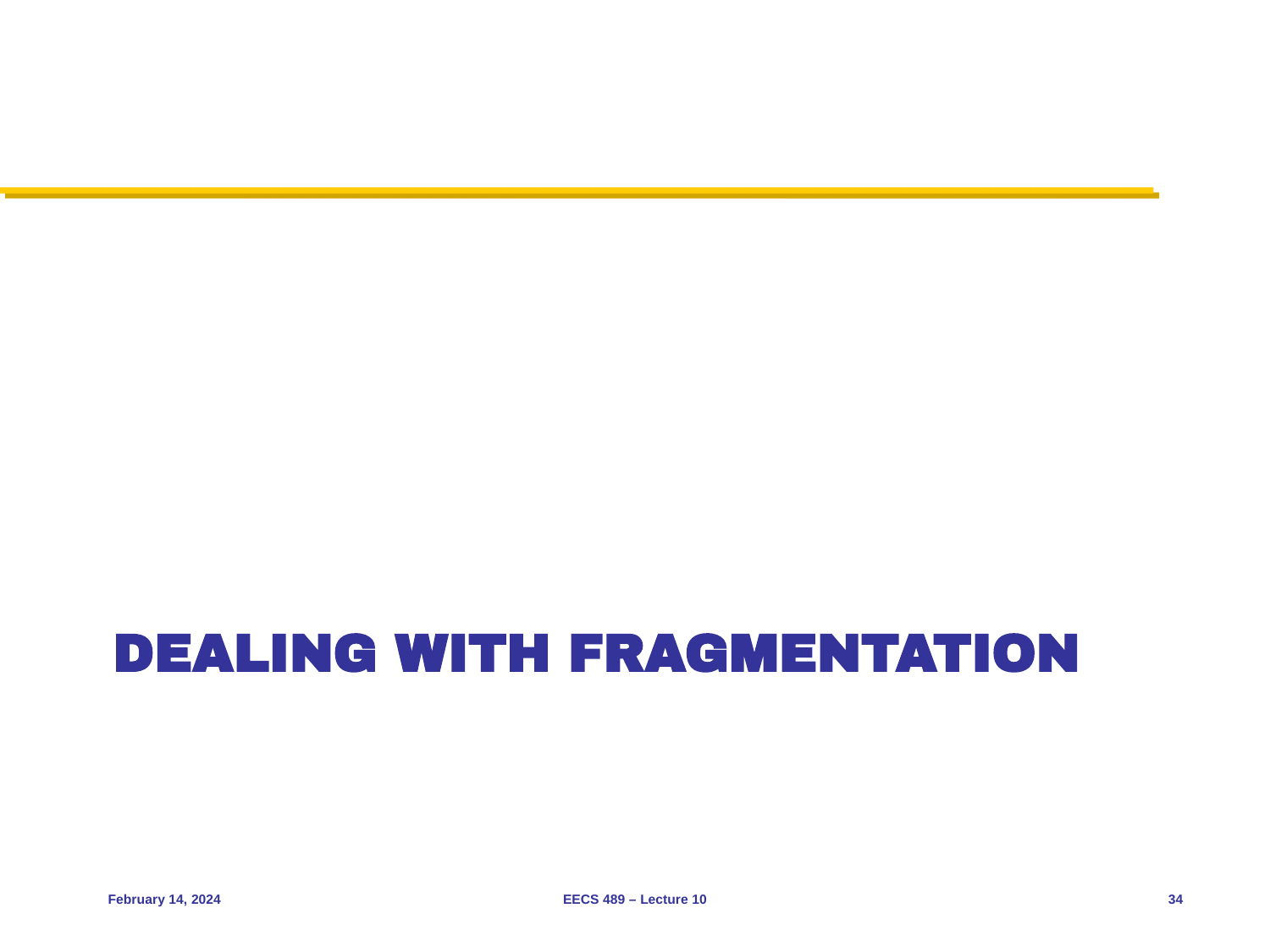

# Dealing with fragmentation
February 14, 2024
EECS 489 – Lecture 10
34